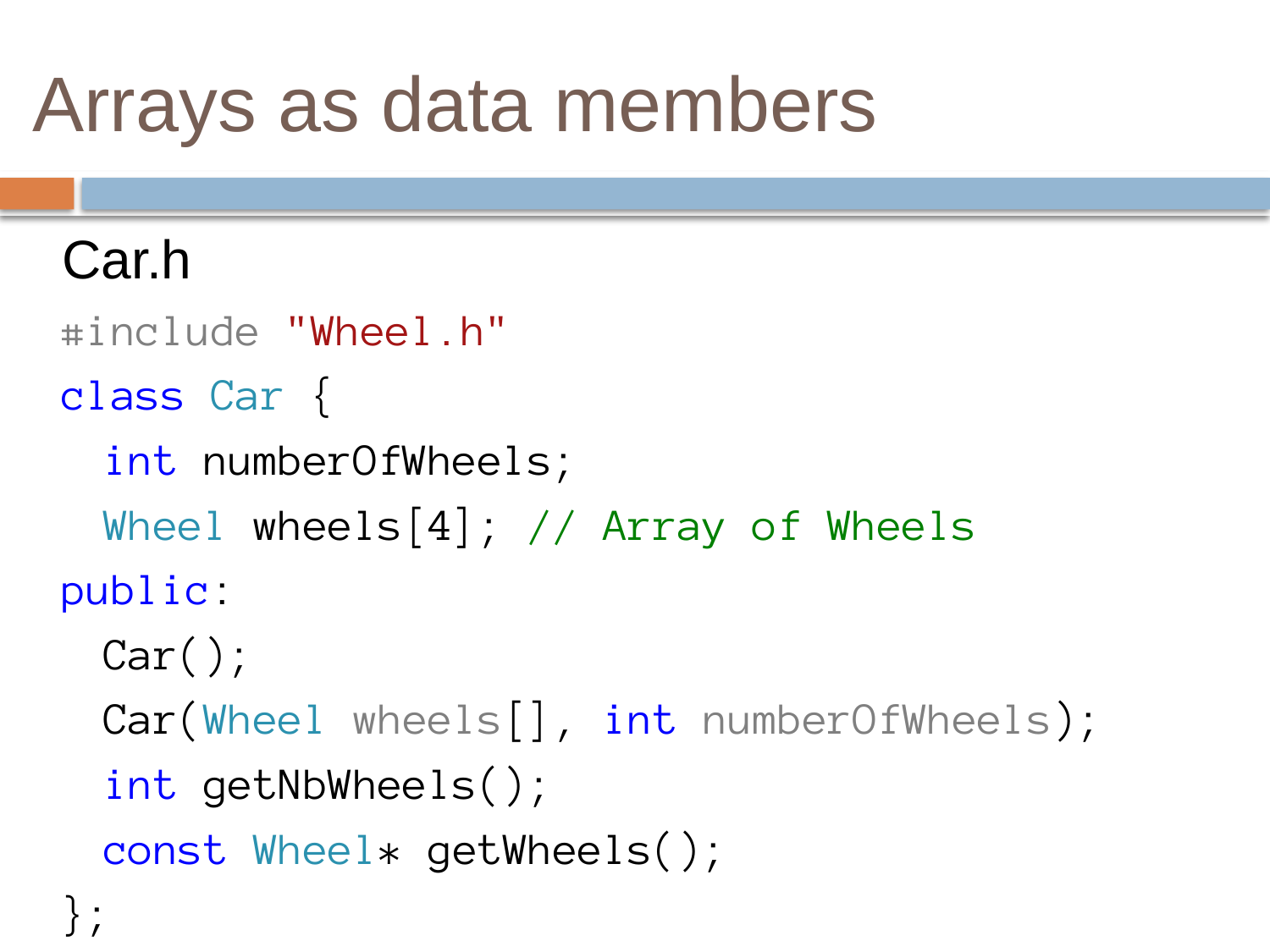

# Arrays as data members
Car.h
#include "Wheel.h"
class Car {
	int numberOfWheels;
	Wheel wheels[4]; // Array of Wheels
public:
	Car();
	Car(Wheel wheels[], int numberOfWheels);
	int getNbWheels();
	const Wheel* getWheels();
};